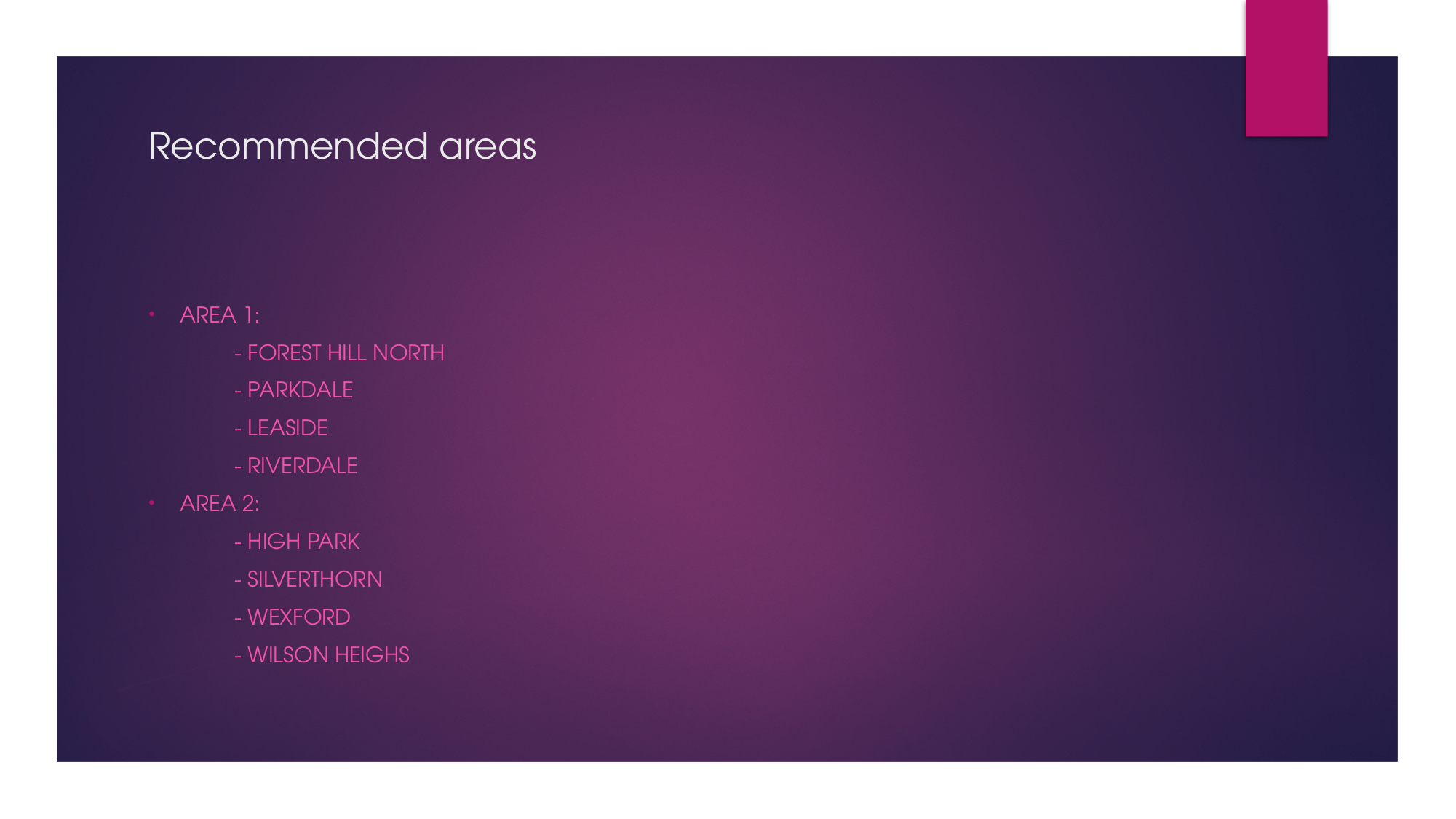

# Recommended areas
Area 1:
	- Forest Hill North
	- Parkdale
	- Leaside
	- Riverdale
Area 2:
	- High Park
	- Silverthorn
	- Wexford
	- Wilson Heighs